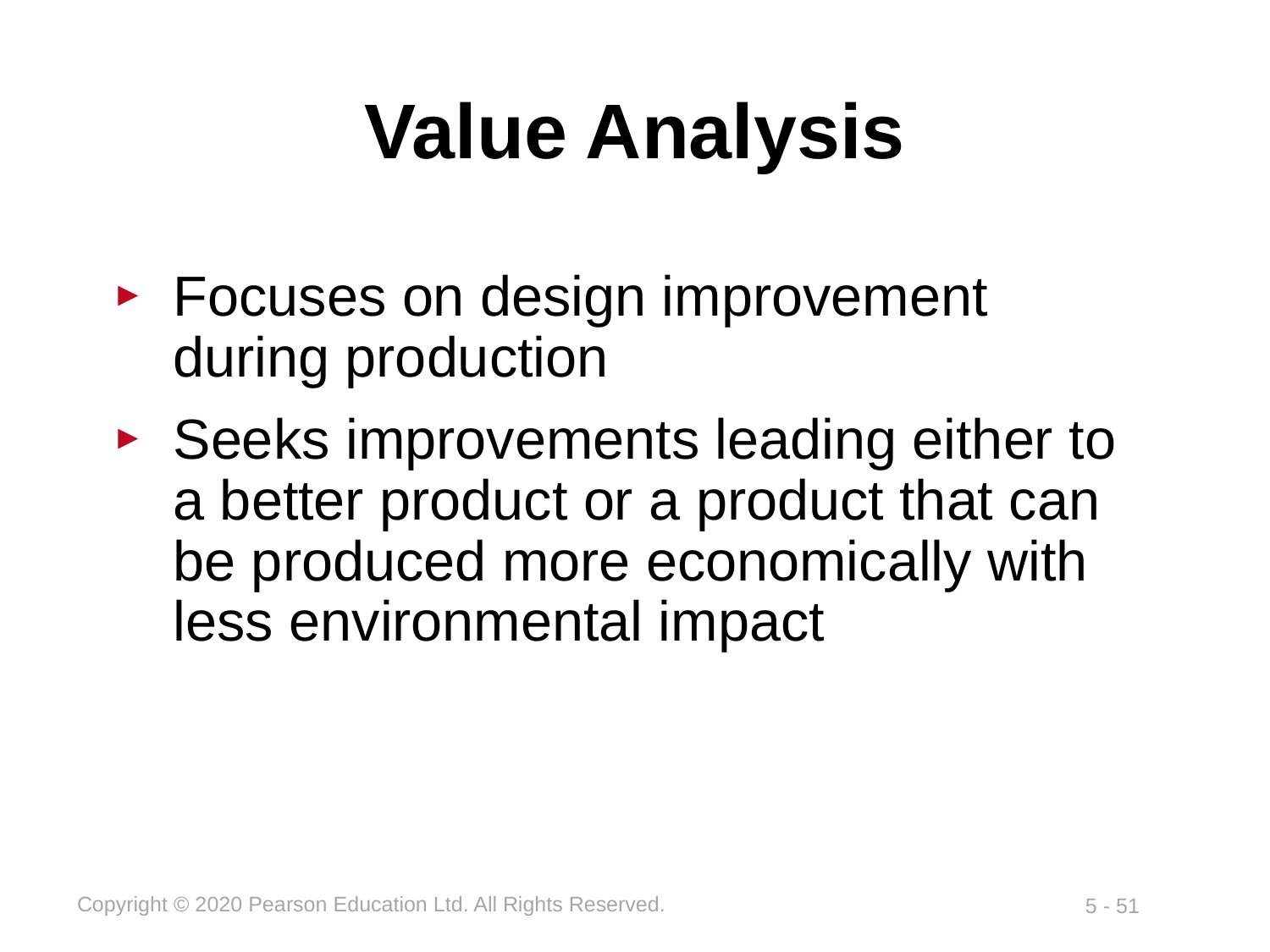

# Value Analysis
Focuses on design improvement during production
Seeks improvements leading either to a better product or a product that can be produced more economically with less environmental impact